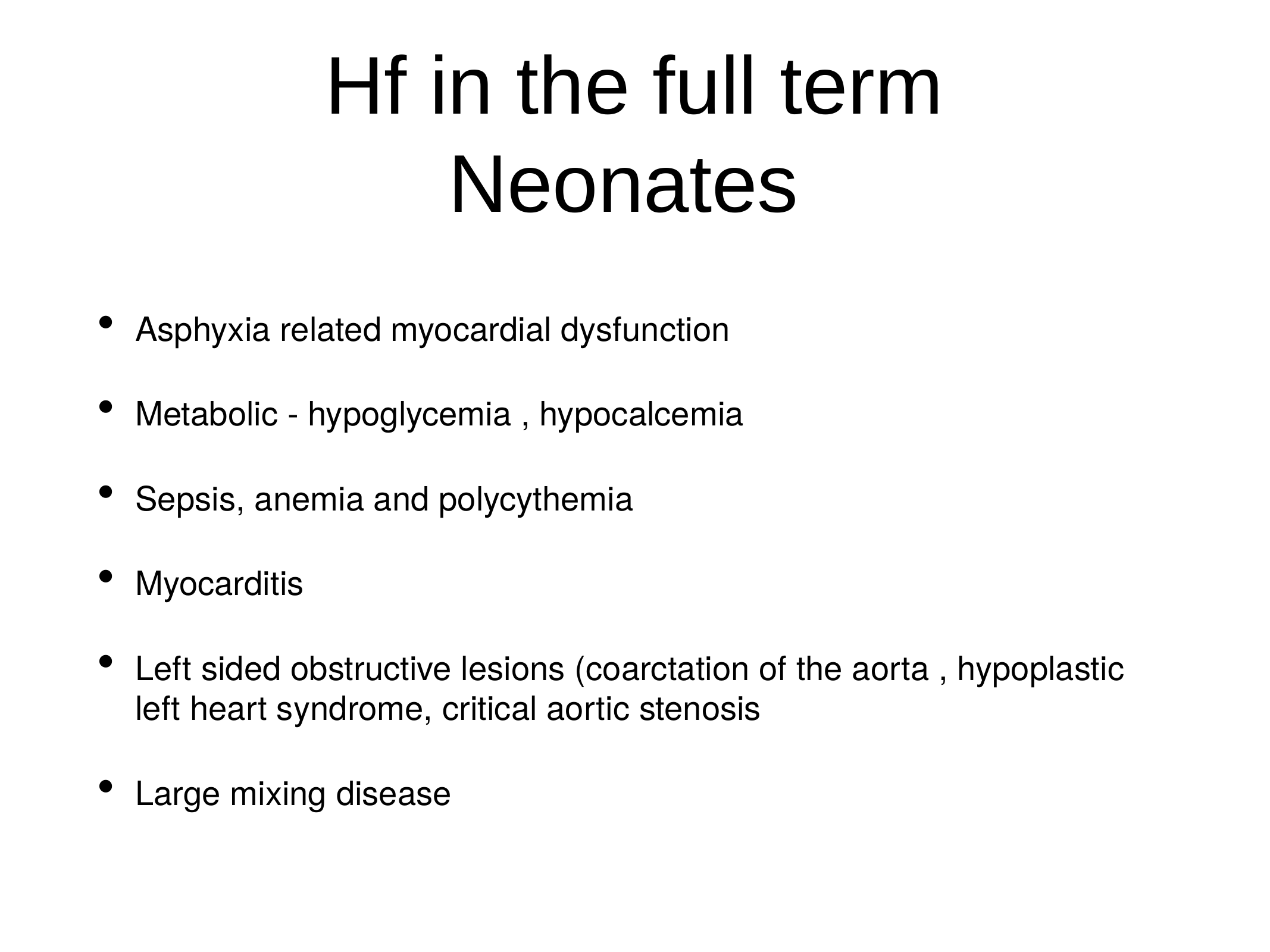

# Hf in the full term
Neonates
Asphyxia related myocardial dysfunction
Metabolic - hypoglycemia , hypocalcemia
Sepsis, anemia and polycythemia
Myocarditis
Left sided obstructive lesions (coarctation of the aorta , hypoplastic left heart syndrome, critical aortic stenosis
Large mixing disease